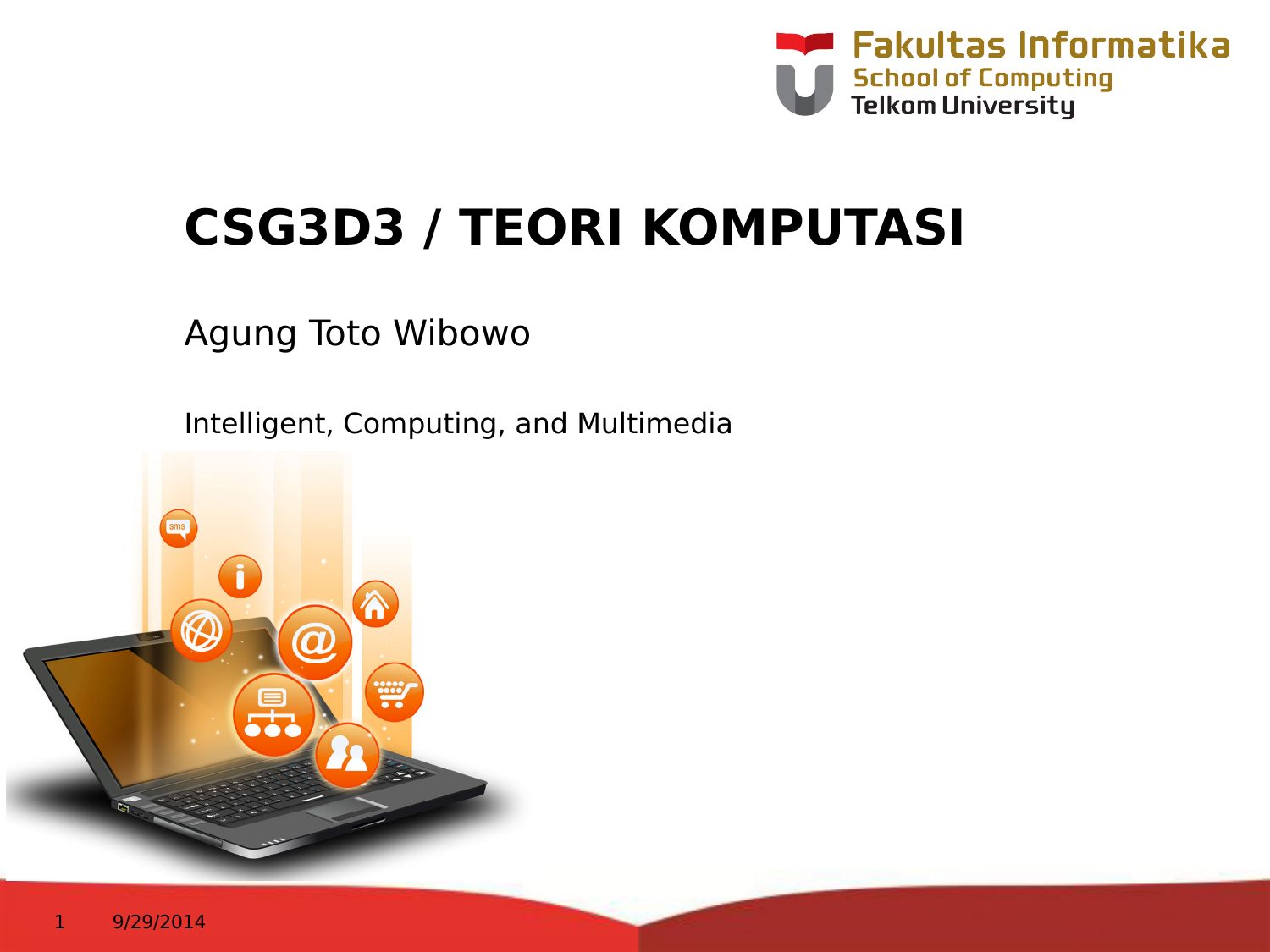

# CSG3D3 / TEORI KOMPUTASI
Agung Toto Wibowo
Intelligent, Computing, and Multimedia
1
9/29/2014